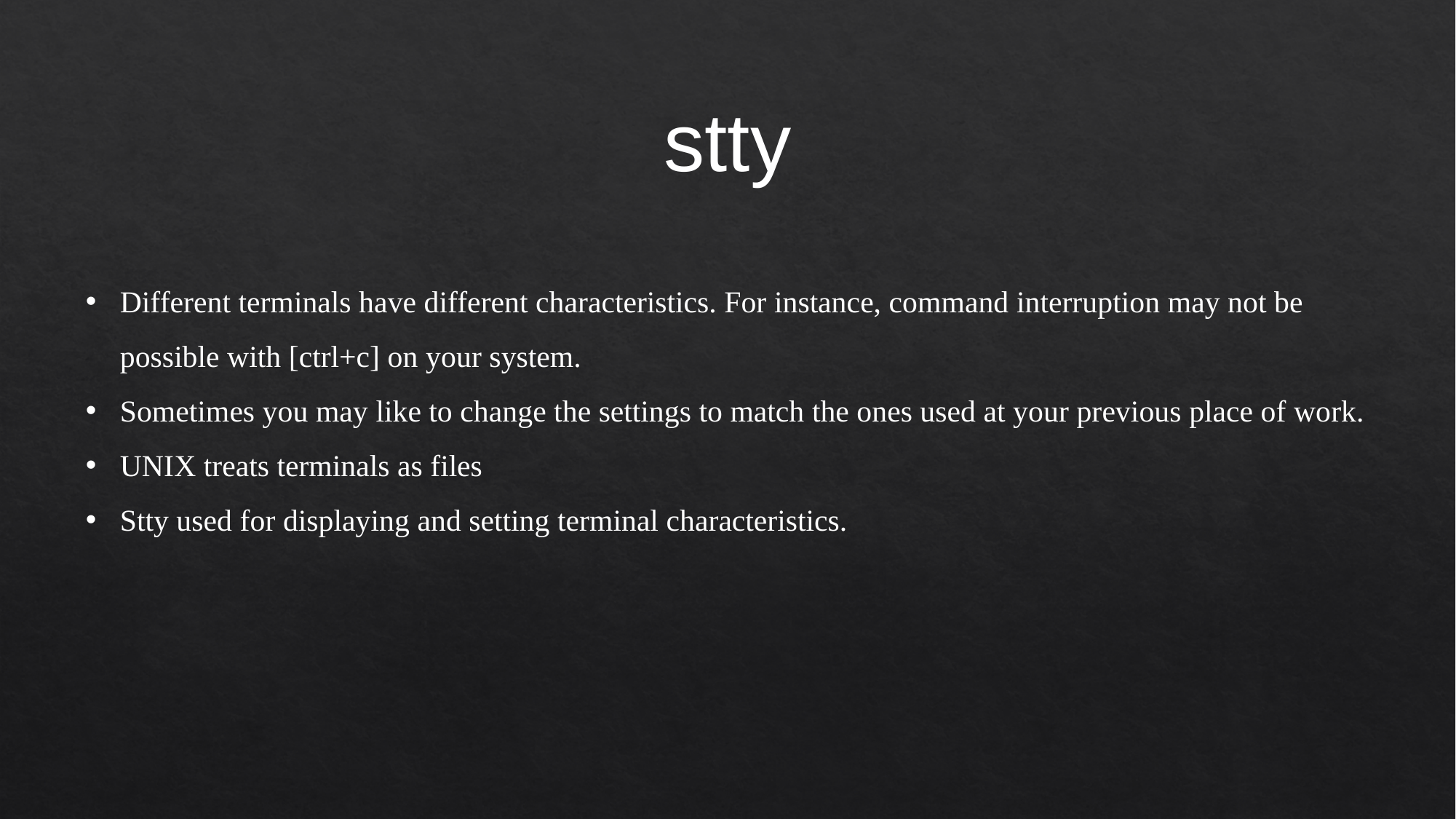

stty
Different terminals have different characteristics. For instance, command interruption may not be possible with [ctrl+c] on your system.
Sometimes you may like to change the settings to match the ones used at your previous place of work.
UNIX treats terminals as files
Stty used for displaying and setting terminal characteristics.